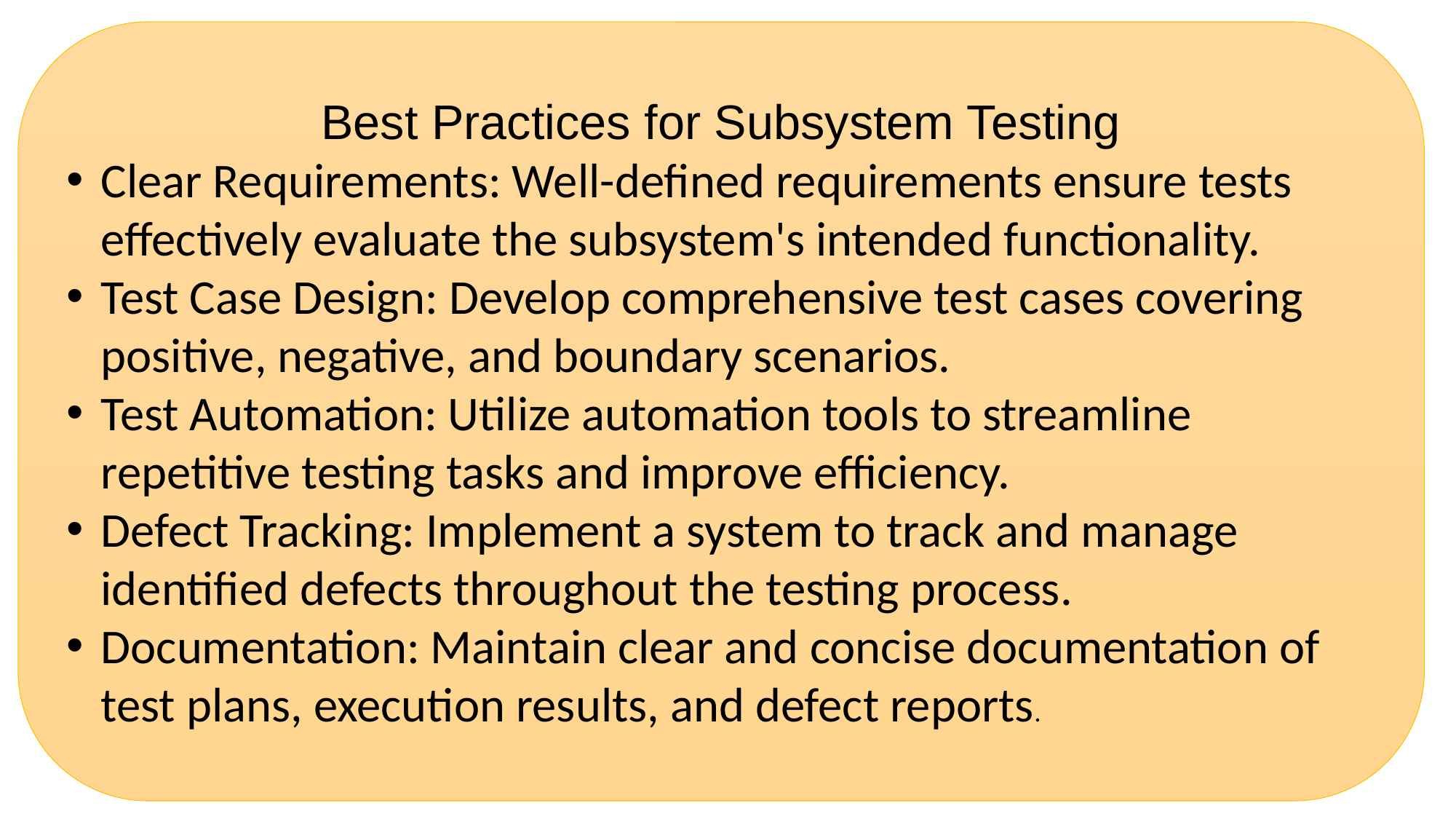

Best Practices for Subsystem Testing
Clear Requirements: Well-defined requirements ensure tests effectively evaluate the subsystem's intended functionality.
Test Case Design: Develop comprehensive test cases covering positive, negative, and boundary scenarios.
Test Automation: Utilize automation tools to streamline repetitive testing tasks and improve efficiency.
Defect Tracking: Implement a system to track and manage identified defects throughout the testing process.
Documentation: Maintain clear and concise documentation of test plans, execution results, and defect reports.